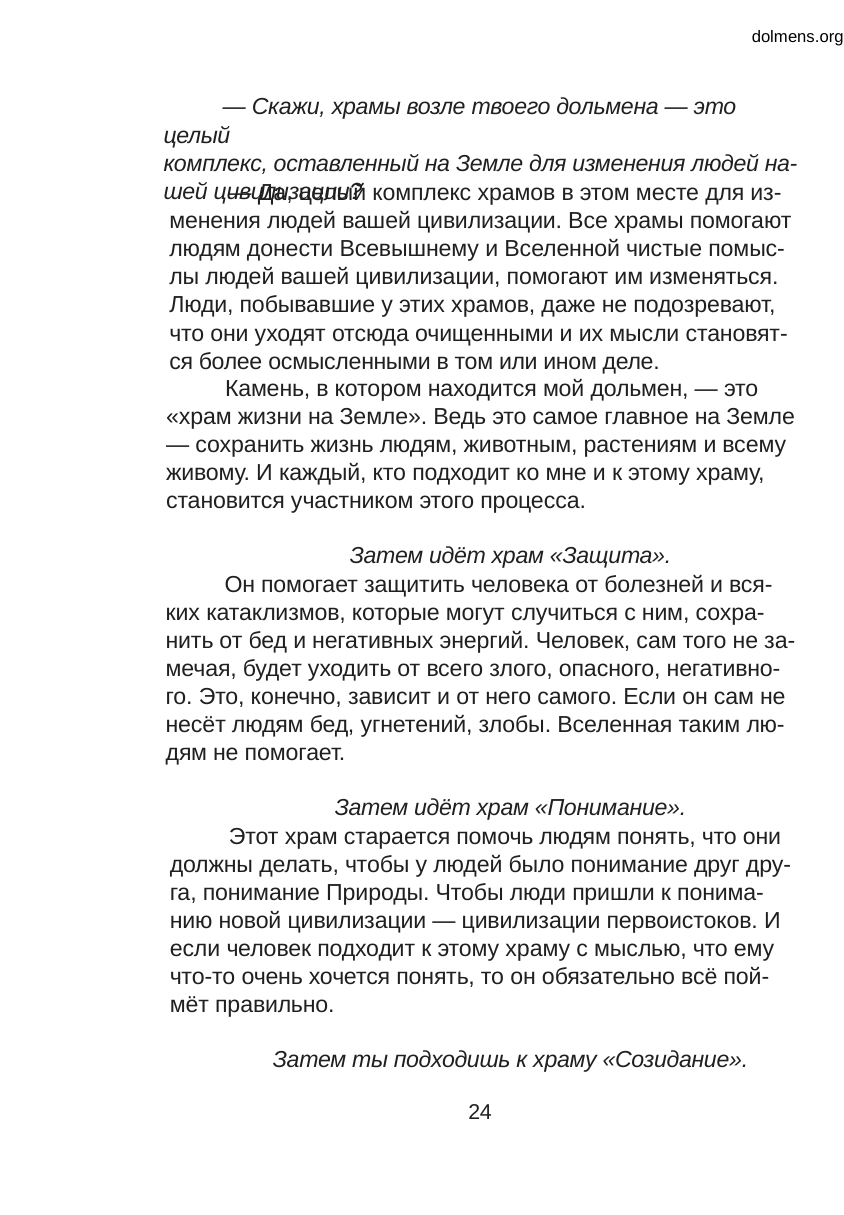

dolmens.org

— Скажи, храмы возле твоего дольмена — это целый
комплекс, оставленный на Земле для изменения людей на-
шей цивилизации?

— Да, целый комплекс храмов в этом месте для из-
менения людей вашей цивилизации. Все храмы помогают
людям донести Всевышнему и Вселенной чистые помыс-
лы людей вашей цивилизации, помогают им изменяться.
Люди, побывавшие у этих храмов, даже не подозревают,
что они уходят отсюда очищенными и их мысли становят-
ся более осмысленными в том или ином деле.

Камень, в котором находится мой дольмен, — это
«храм жизни на Земле». Ведь это самое главное на Земле
— сохранить жизнь людям, животным, растениям и всему
живому. И каждый, кто подходит ко мне и к этому храму,
становится участником этого процесса.

Затем идёт храм «Защита».

Он помогает защитить человека от болезней и вся-
ких катаклизмов, которые могут случиться с ним, сохра-
нить от бед и негативных энергий. Человек, сам того не за-
мечая, будет уходить от всего злого, опасного, негативно-
го. Это, конечно, зависит и от него самого. Если он сам не
несёт людям бед, угнетений, злобы. Вселенная таким лю-
дям не помогает.

Затем идёт храм «Понимание».

Этот храм старается помочь людям понять, что они
должны делать, чтобы у людей было понимание друг дру-
га, понимание Природы. Чтобы люди пришли к понима-
нию новой цивилизации — цивилизации первоистоков. И
если человек подходит к этому храму с мыслью, что ему
что-то очень хочется понять, то он обязательно всё пой-
мёт правильно.

Затем ты подходишь к храму «Созидание».

24